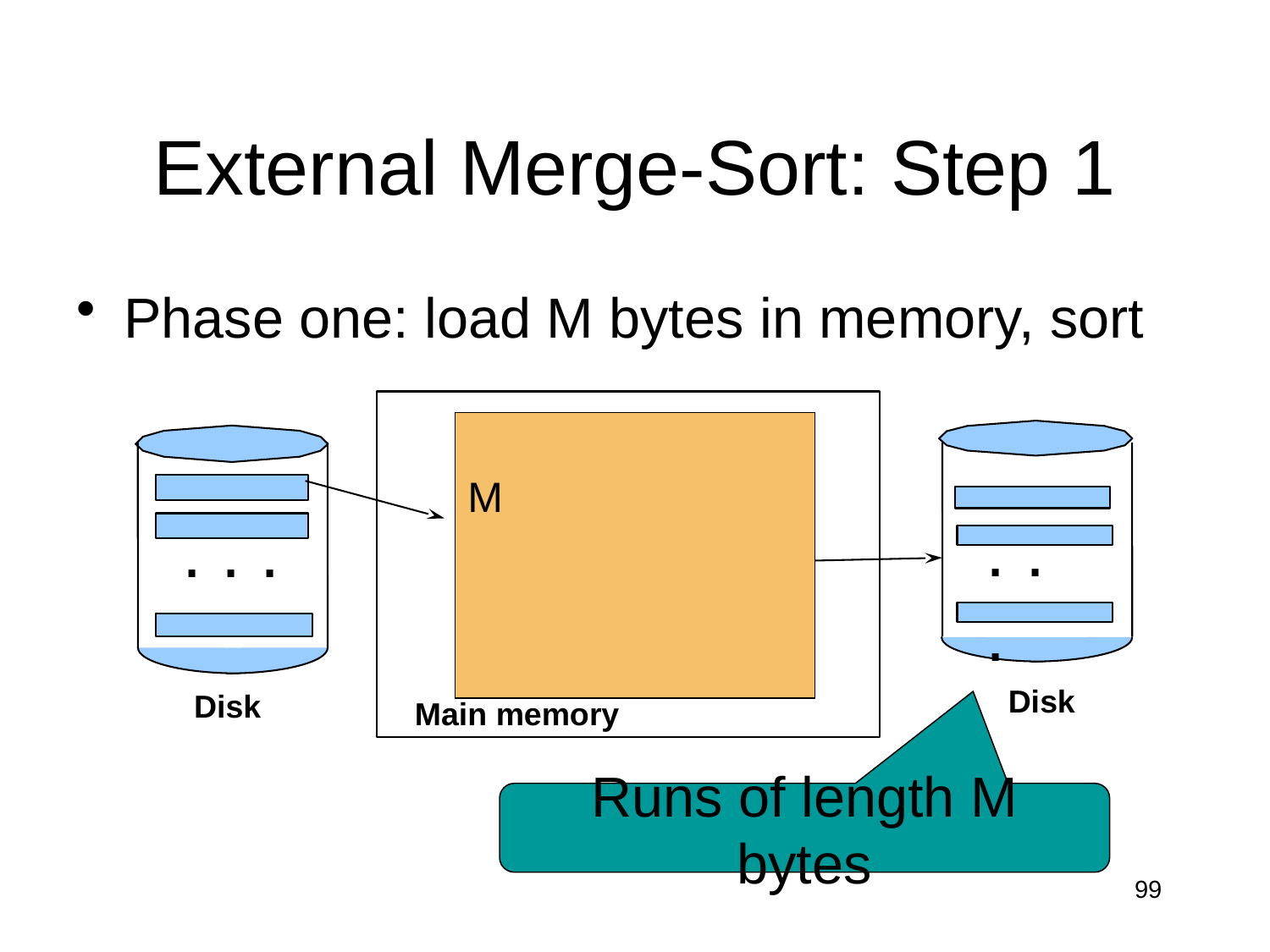

# External Merge-Sort: Step 1
Phase one: load M bytes in memory, sort

M

. . .
. . .

Disk
Disk
Main memory

Runs of length M bytes

99